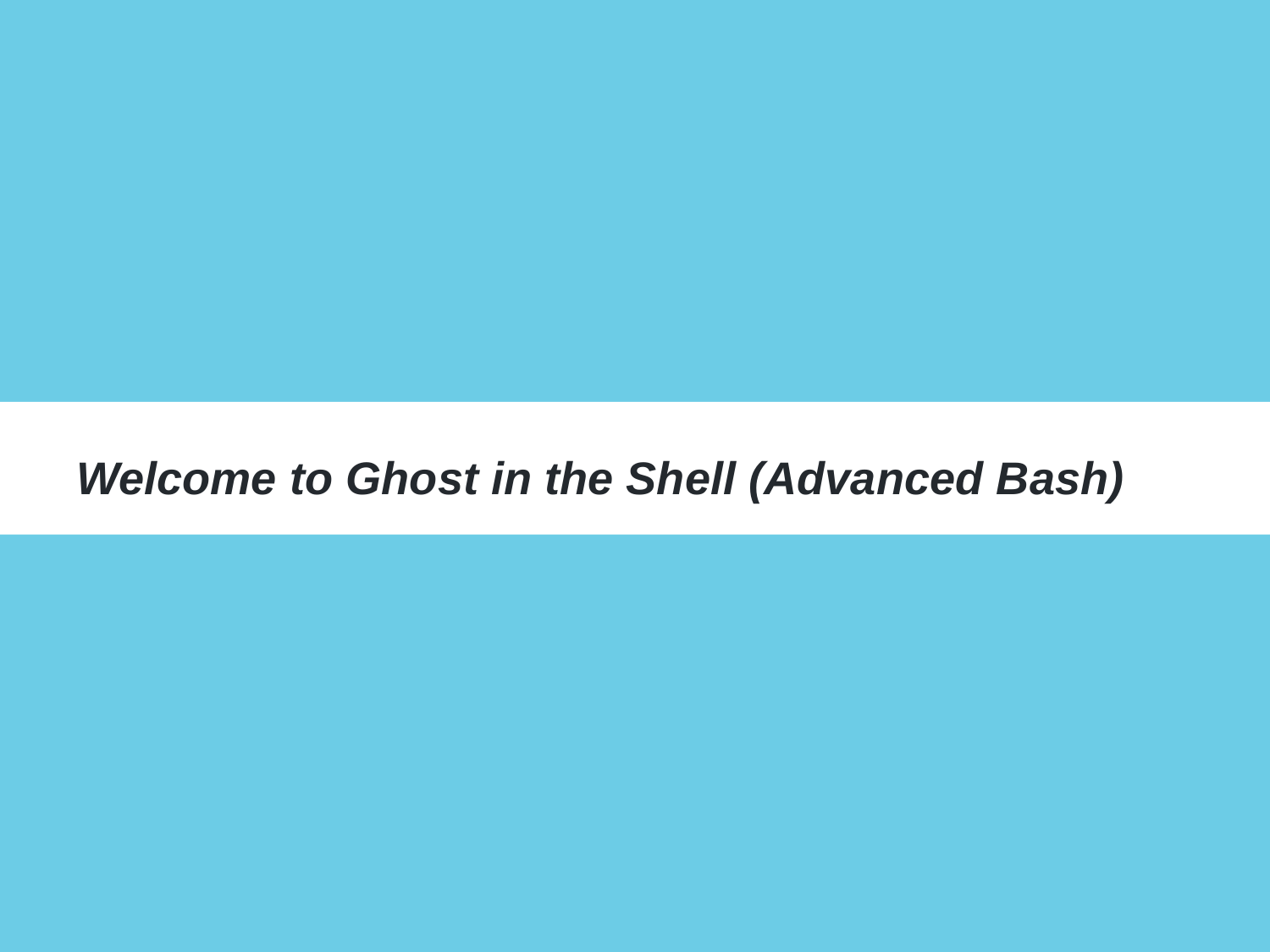

# Welcome to Ghost in the Shell (Advanced Bash)